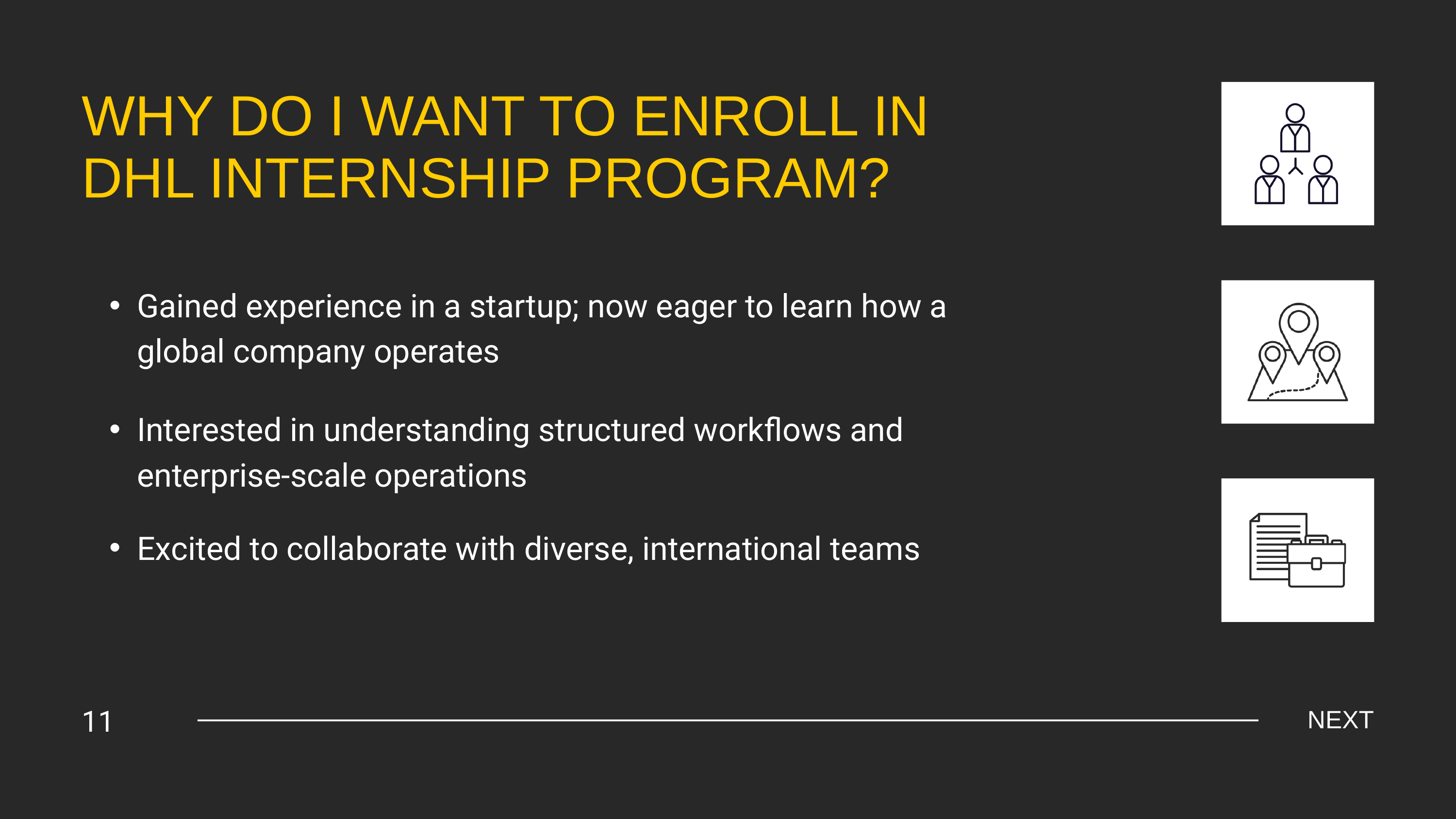

WHY DO I WANT TO ENROLL IN DHL INTERNSHIP PROGRAM?

Gained experience in a startup; now eager to learn how a global company operates
Interested in understanding structured workflows and enterprise-scale operations
Excited to collaborate with diverse, international teams

11
NEXT